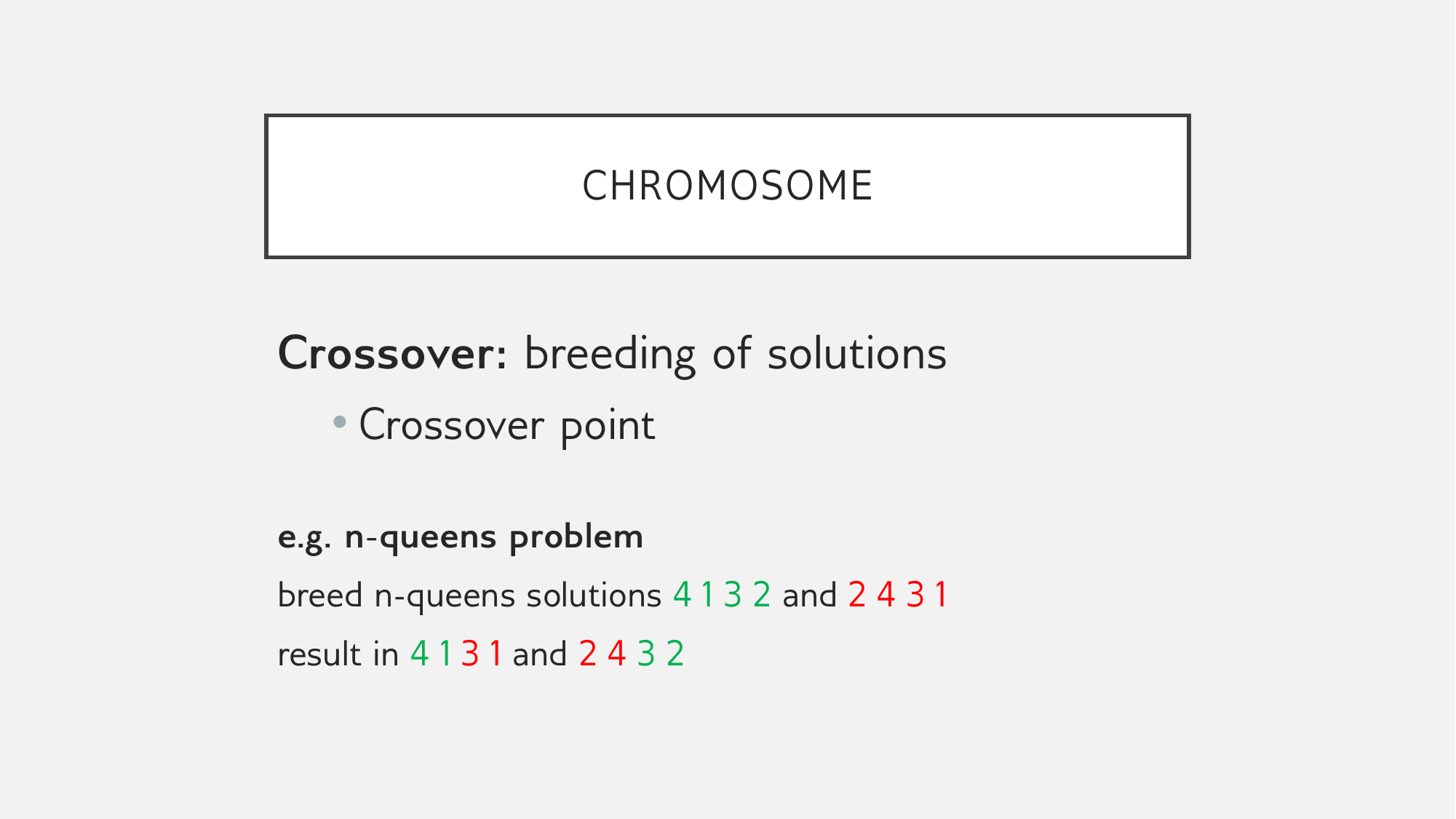

# Chromosome
Crossover: breeding of solutions
Crossover point

e.g. n-queens problem
breed n-queens solutions 4 1 3 2 and 2 4 3 1
result in 4 1 3 1 and 2 4 3 2